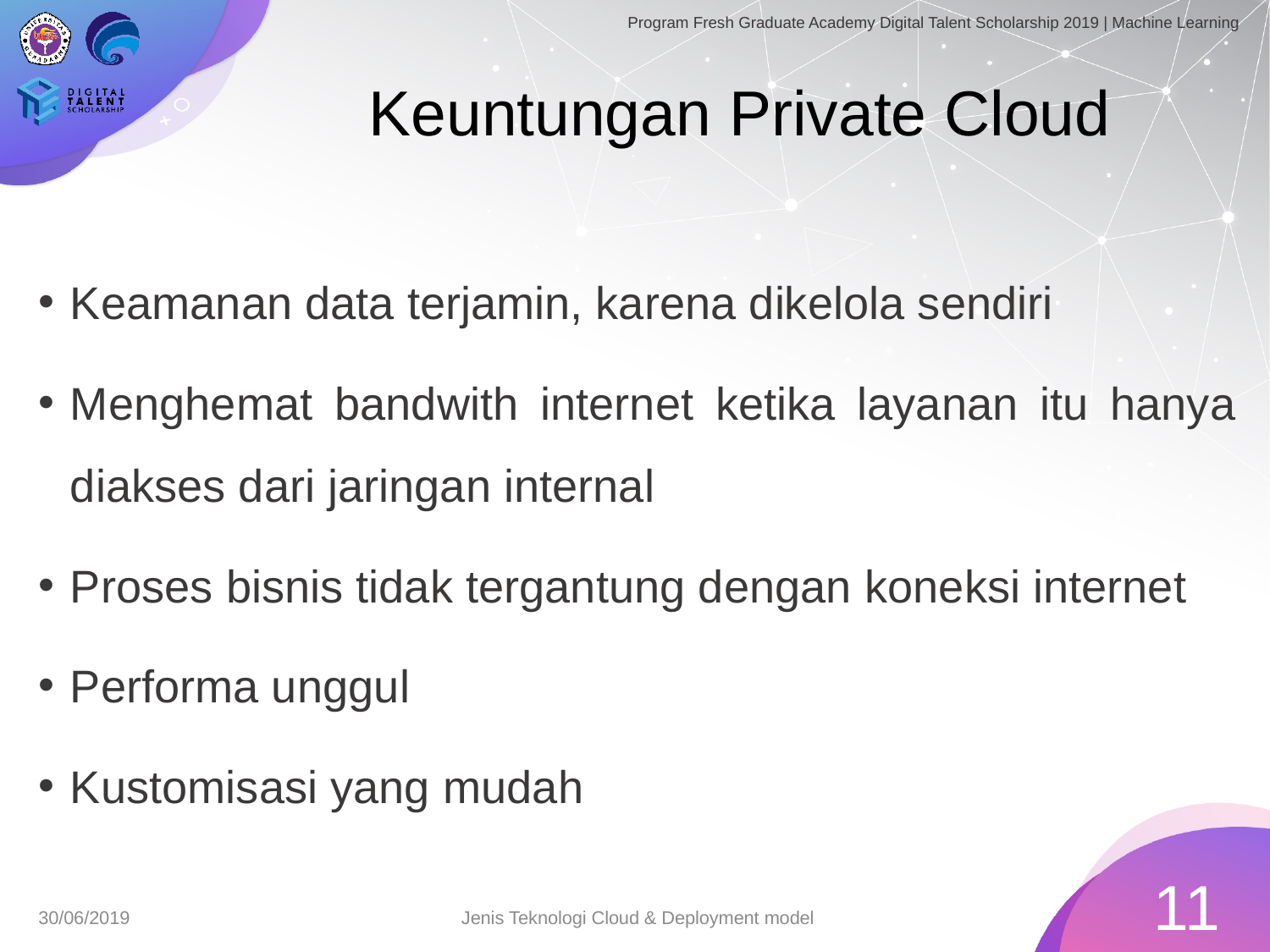

# Keuntungan Private Cloud
Keamanan data terjamin, karena dikelola sendiri
Menghemat bandwith internet ketika layanan itu hanya diakses dari jaringan internal
Proses bisnis tidak tergantung dengan koneksi internet
Performa unggul
Kustomisasi yang mudah
11
Jenis Teknologi Cloud & Deployment model
30/06/2019